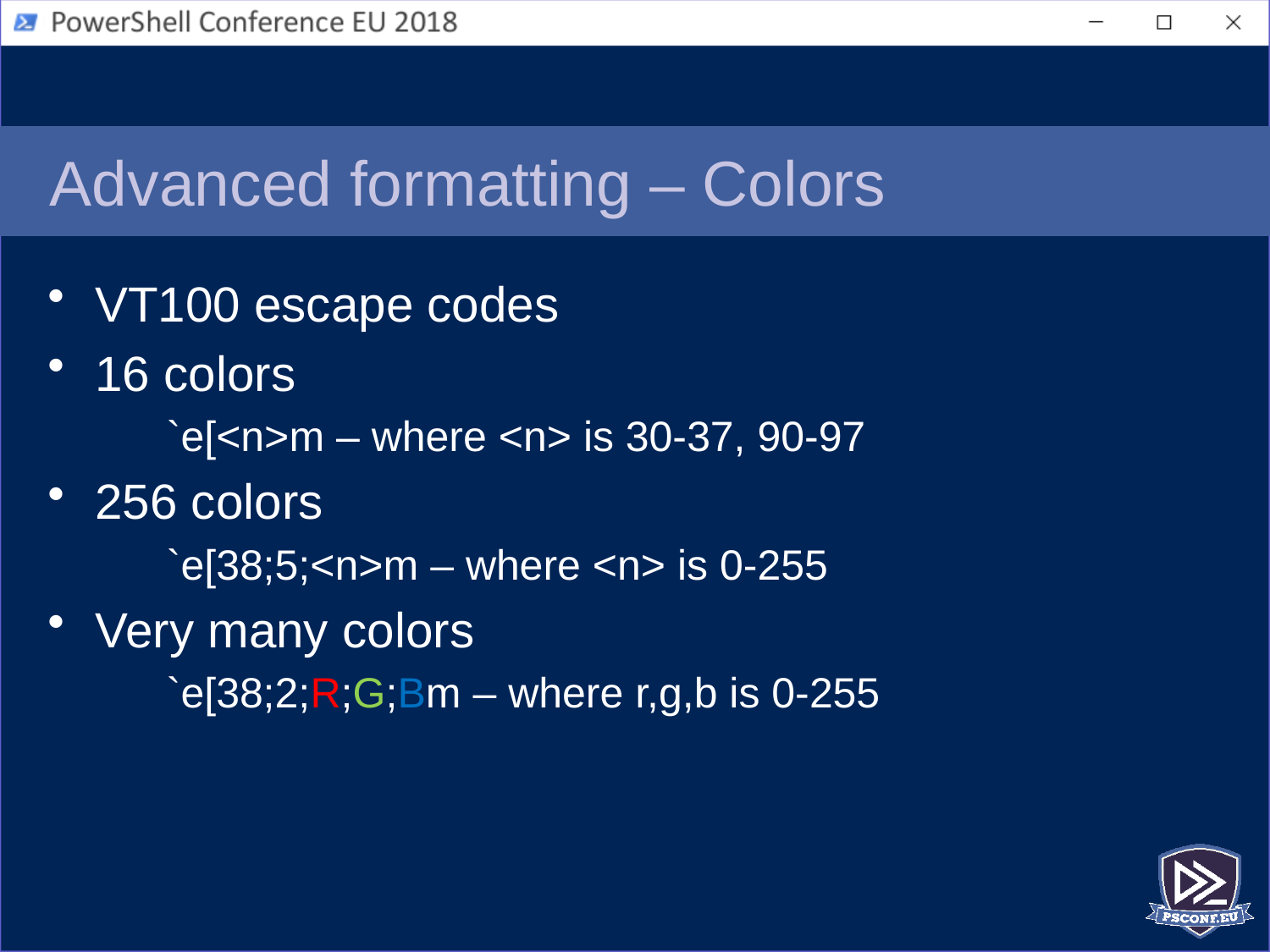

# Advanced formatting – Colors
VT100 escape codes
16 colors
`e[<n>m – where <n> is 30-37, 90-97
256 colors
`e[38;5;<n>m – where <n> is 0-255
Very many colors
`e[38;2;R;G;Bm – where r,g,b is 0-255